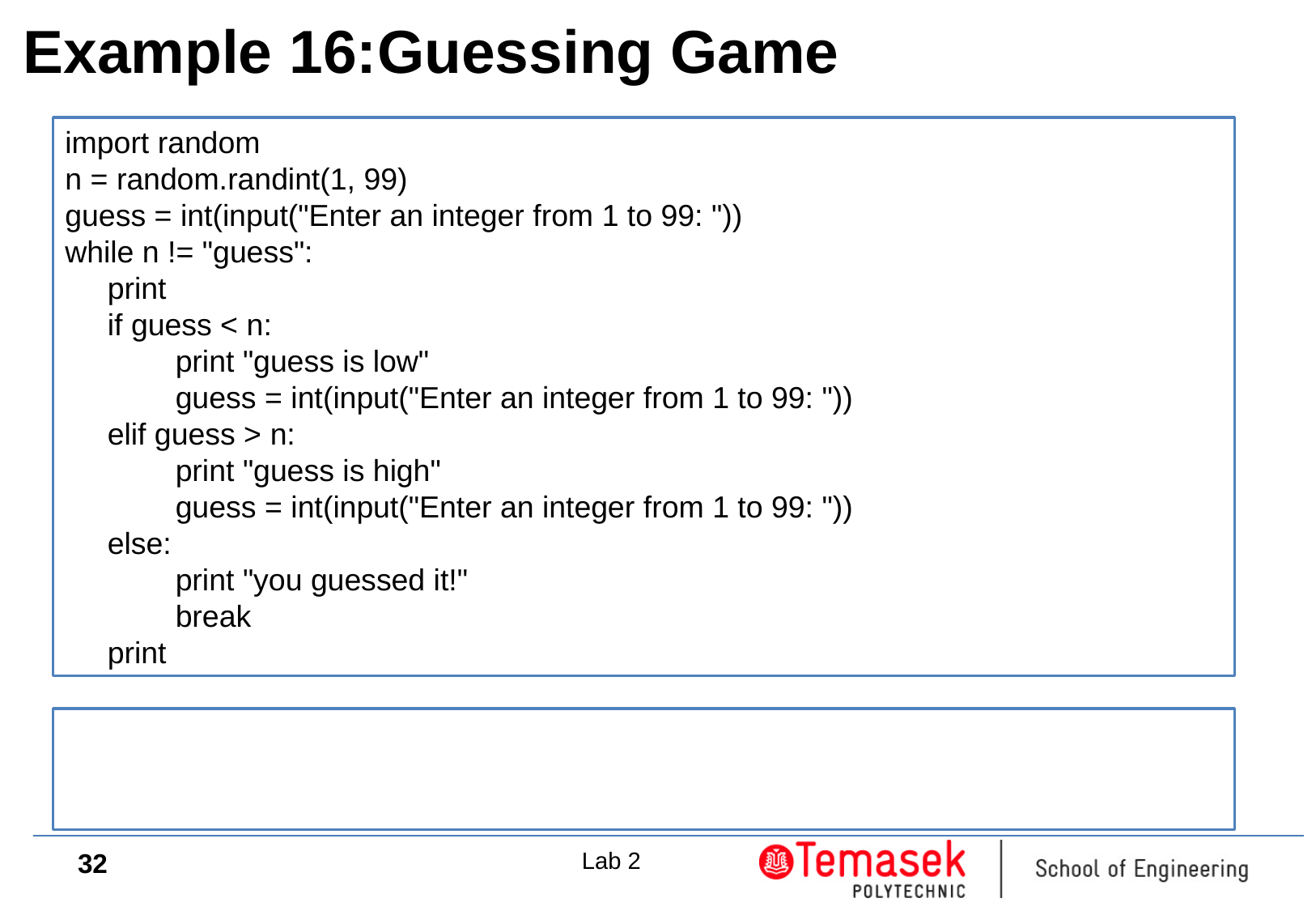

# Example 16:Guessing Game
import random
n = random.randint(1, 99)
guess = int(input("Enter an integer from 1 to 99: "))
while n != "guess":
     print
     if guess < n:
             print "guess is low"
             guess = int(input("Enter an integer from 1 to 99: "))
     elif guess > n:
             print "guess is high"
             guess = int(input("Enter an integer from 1 to 99: "))
     else:
             print "you guessed it!"
             break
     print